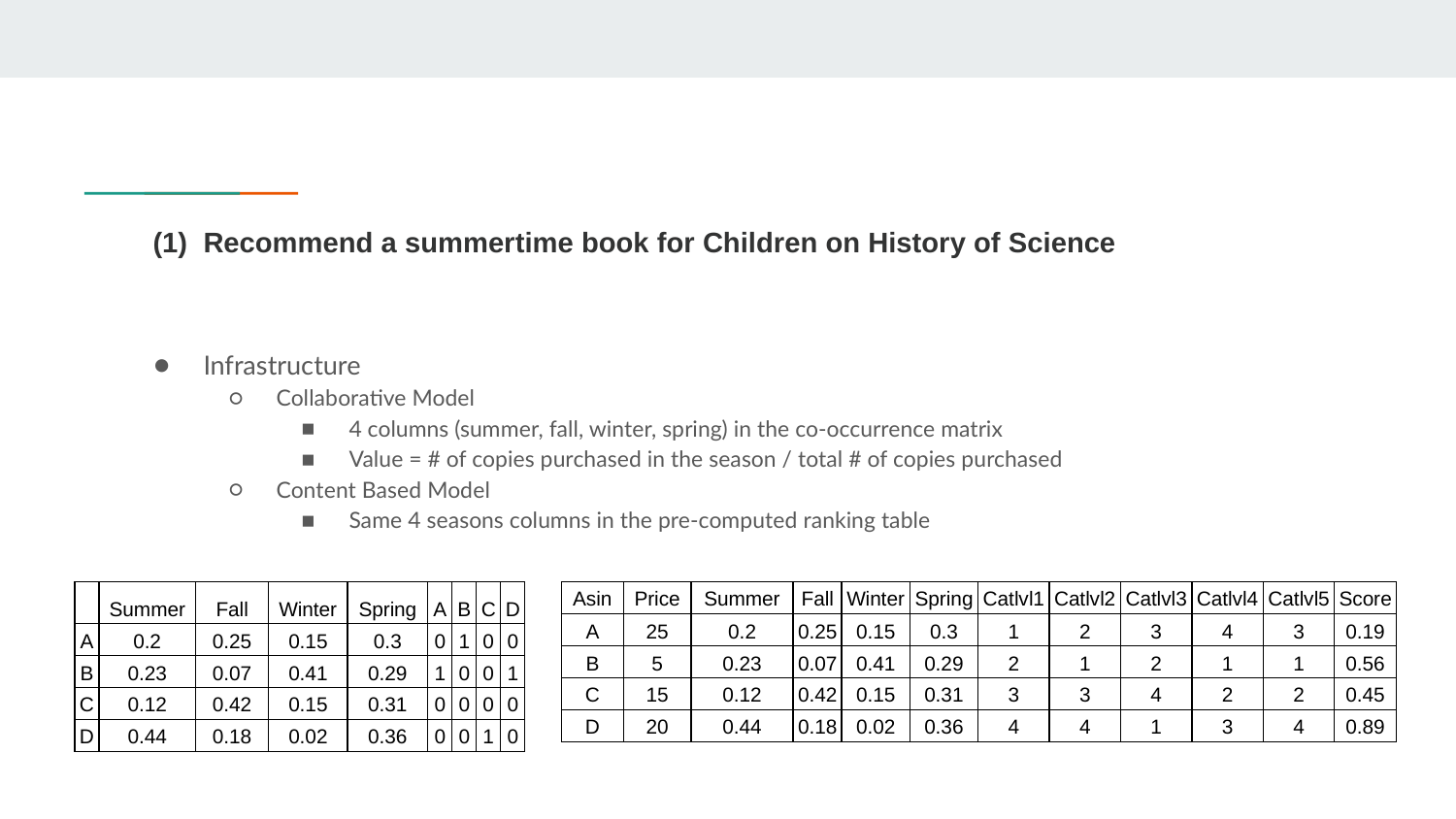

# Recommend a summertime book for Children on History of Science
Infrastructure
Collaborative Model
4 columns (summer, fall, winter, spring) in the co-occurrence matrix
Value = # of copies purchased in the season / total # of copies purchased
Content Based Model
Same 4 seasons columns in the pre-computed ranking table
|  | Summer | Fall | Winter | Spring | A | B | C | D |
| --- | --- | --- | --- | --- | --- | --- | --- | --- |
| A | 0.2 | 0.25 | 0.15 | 0.3 | 0 | 1 | 0 | 0 |
| B | 0.23 | 0.07 | 0.41 | 0.29 | 1 | 0 | 0 | 1 |
| C | 0.12 | 0.42 | 0.15 | 0.31 | 0 | 0 | 0 | 0 |
| D | 0.44 | 0.18 | 0.02 | 0.36 | 0 | 0 | 1 | 0 |
| Asin | Price | Summer | Fall | Winter | Spring | Catlvl1 | Catlvl2 | Catlvl3 | Catlvl4 | Catlvl5 | Score |
| --- | --- | --- | --- | --- | --- | --- | --- | --- | --- | --- | --- |
| A | 25 | 0.2 | 0.25 | 0.15 | 0.3 | 1 | 2 | 3 | 4 | 3 | 0.19 |
| B | 5 | 0.23 | 0.07 | 0.41 | 0.29 | 2 | 1 | 2 | 1 | 1 | 0.56 |
| C | 15 | 0.12 | 0.42 | 0.15 | 0.31 | 3 | 3 | 4 | 2 | 2 | 0.45 |
| D | 20 | 0.44 | 0.18 | 0.02 | 0.36 | 4 | 4 | 1 | 3 | 4 | 0.89 |